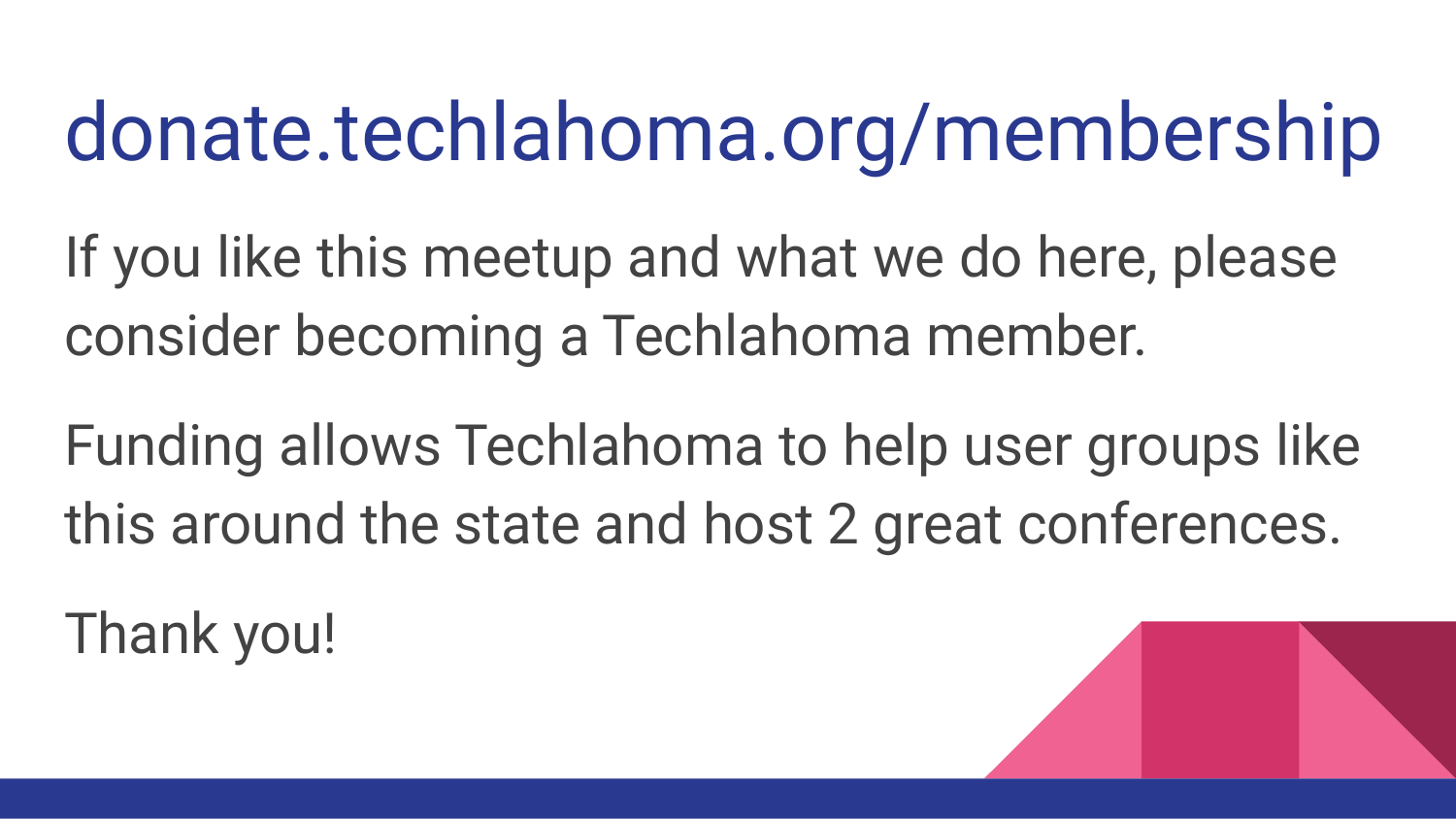

# donate.techlahoma.org/membership
If you like this meetup and what we do here, please consider becoming a Techlahoma member.
Funding allows Techlahoma to help user groups like this around the state and host 2 great conferences.
Thank you!